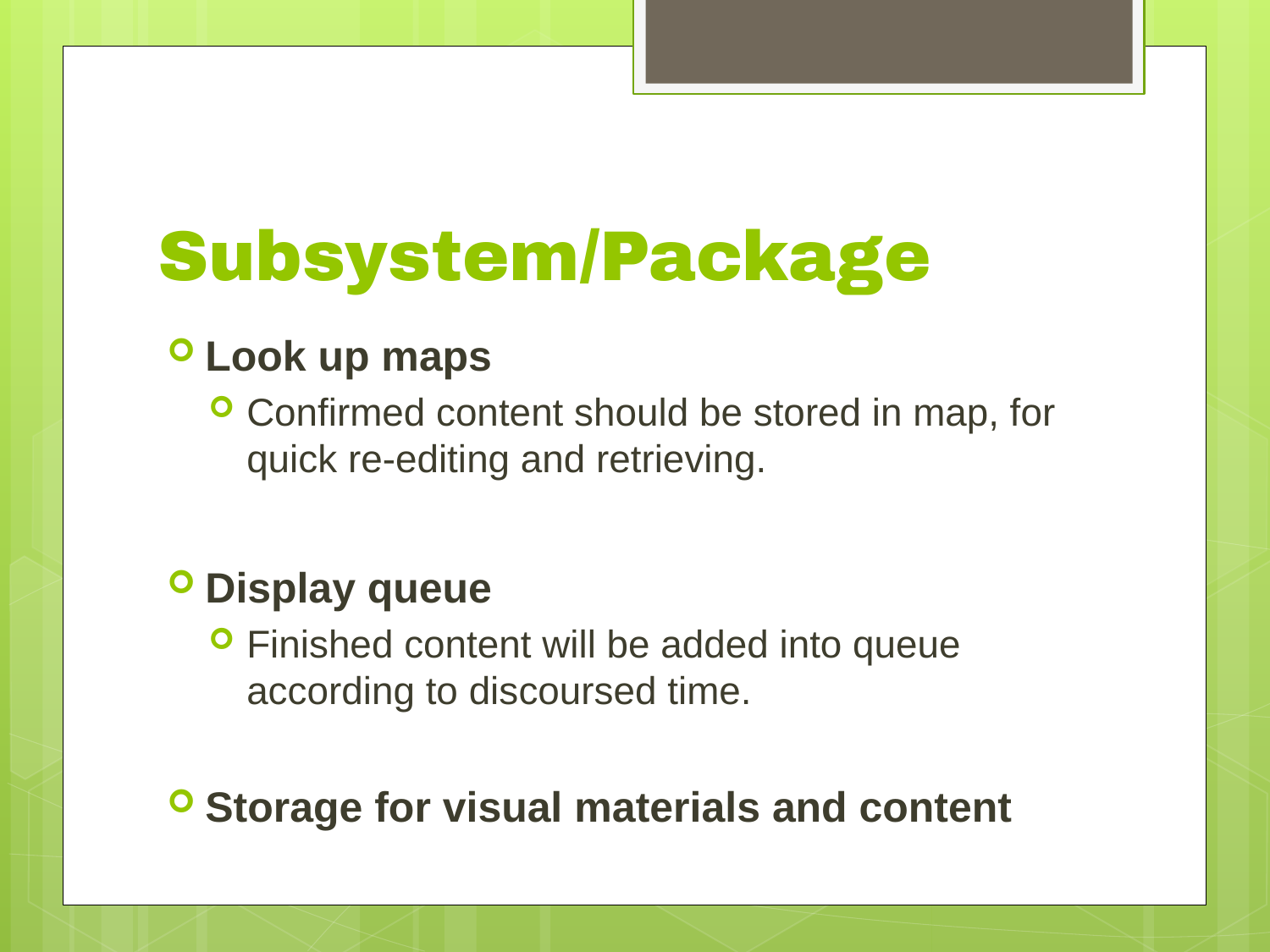

# Subsystem/Package
Look up maps
Confirmed content should be stored in map, for quick re-editing and retrieving.

Display queue
Finished content will be added into queue according to discoursed time.

Storage for visual materials and content